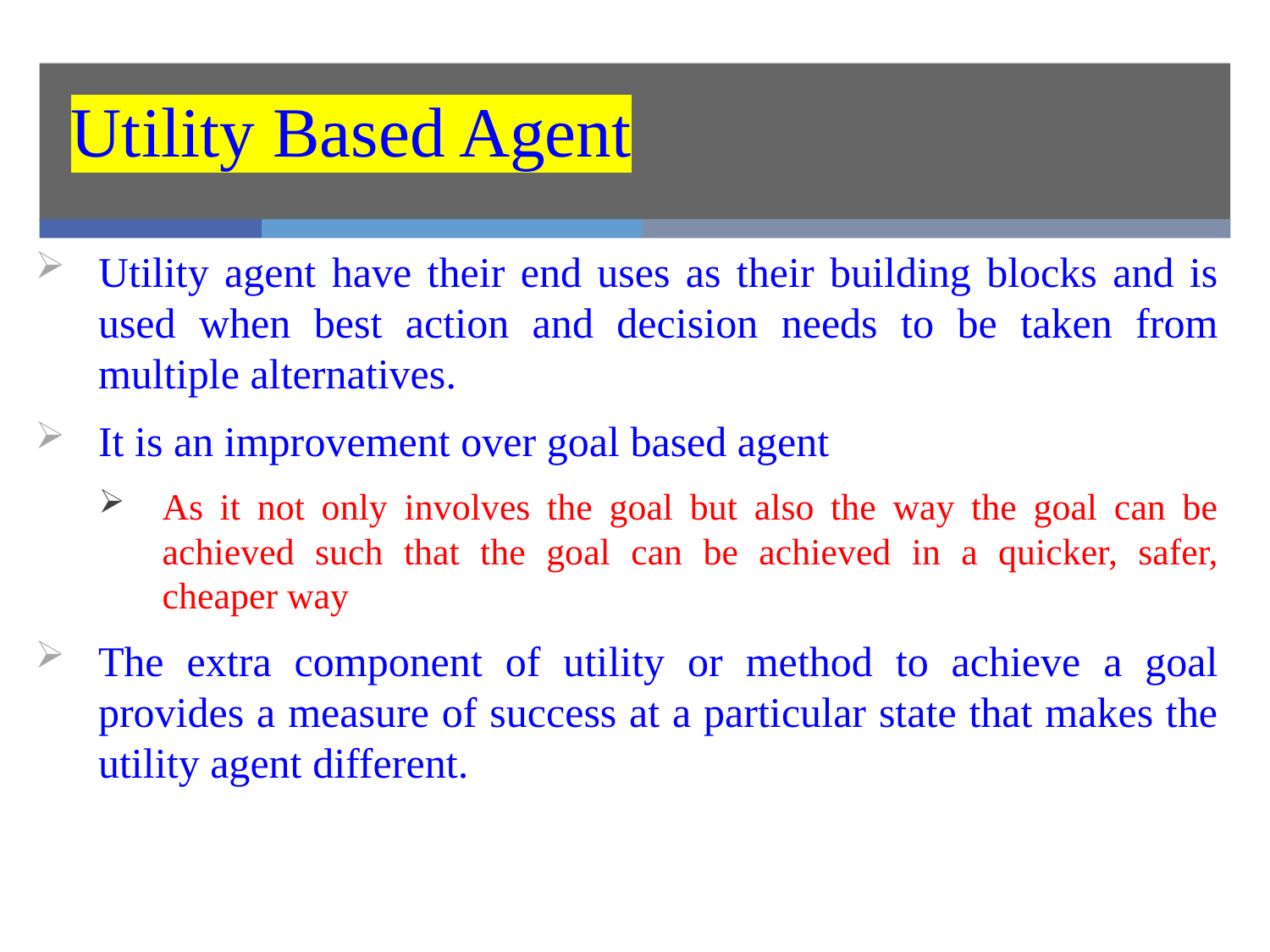

Utility Based Agent
Utility agent have their end uses as their building blocks and is used when best action and decision needs to be taken from multiple alternatives.
It is an improvement over goal based agent
As it not only involves the goal but also the way the goal can be achieved such that the goal can be achieved in a quicker, safer, cheaper way
The extra component of utility or method to achieve a goal provides a measure of success at a particular state that makes the utility agent different.